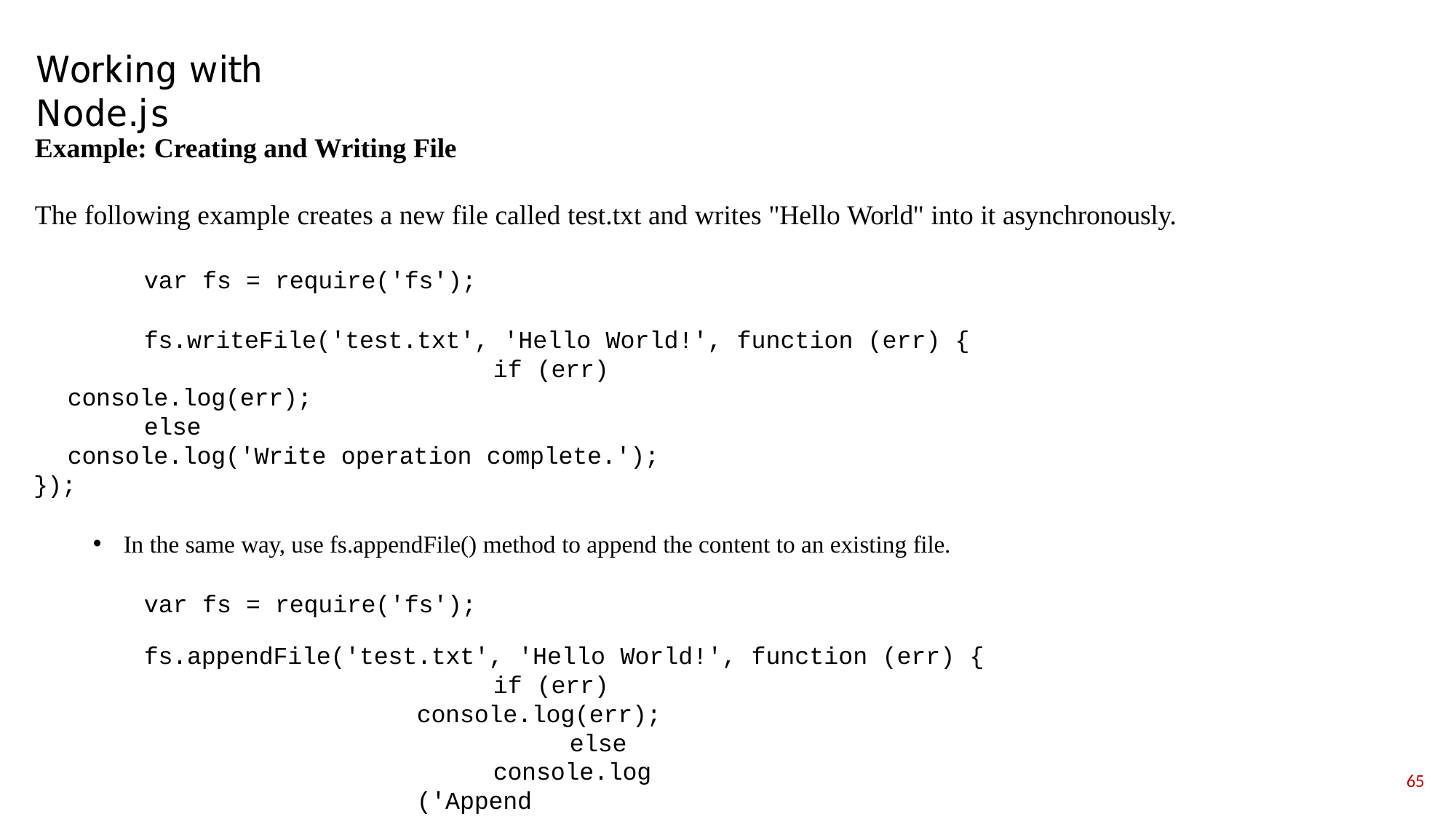

# Working with Node.js
Example: Creating and Writing File

The following example creates a new file called test.txt and writes "Hello World" into it asynchronously.

var fs = require('fs');

fs.writeFile('test.txt', 'Hello World!', function (err) { if (err)
console.log(err);
else
console.log('Write operation complete.');
});

In the same way, use fs.appendFile() method to append the content to an existing file.

var fs = require('fs');
fs.appendFile('test.txt', 'Hello World!', function (err) {
if (err) console.log(err);
else
console.log('Append operation complete.');
});
65